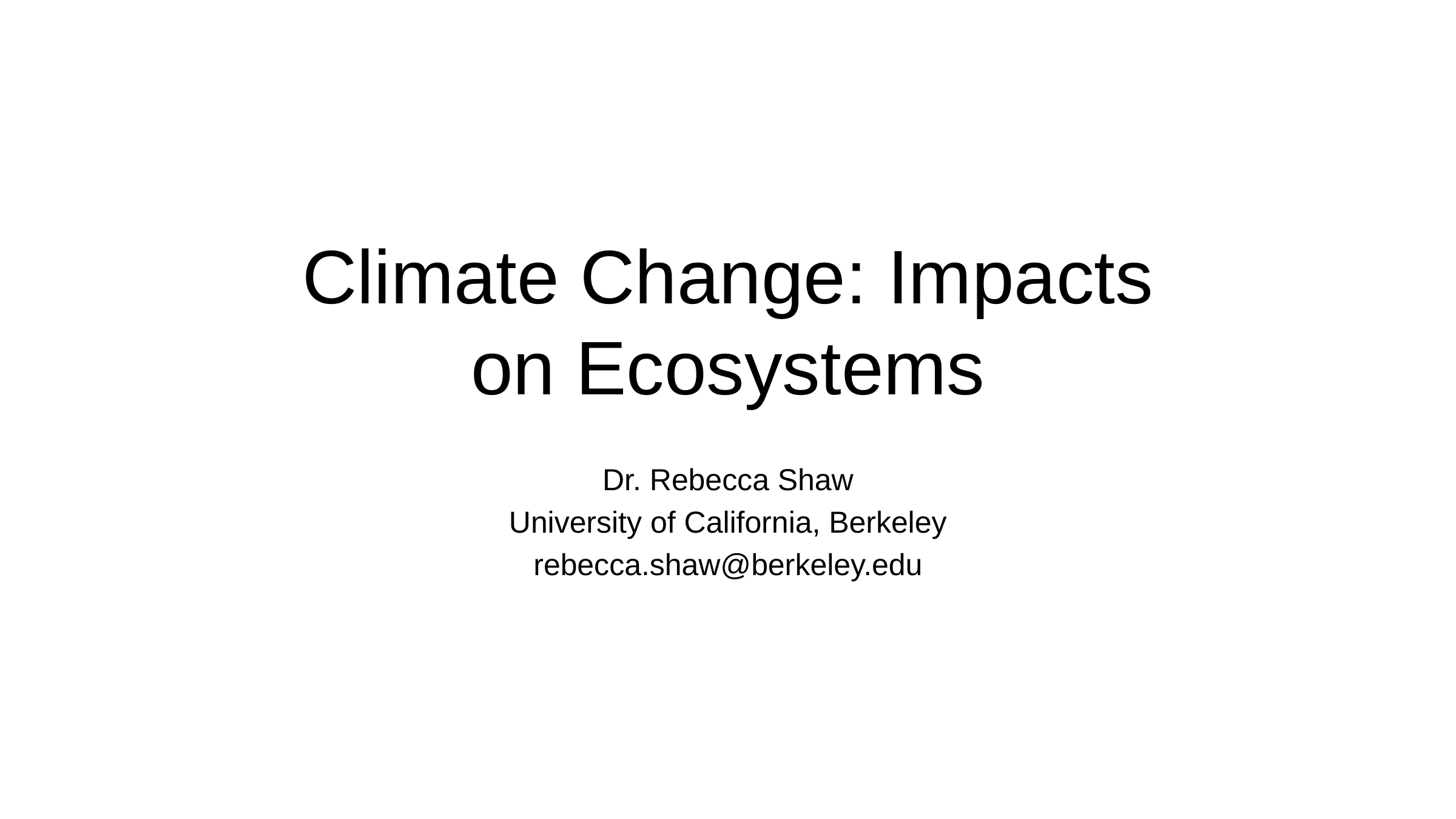

# Climate Change: Impacts on Ecosystems
Dr. Rebecca Shaw
University of California, Berkeley
rebecca.shaw@berkeley.edu